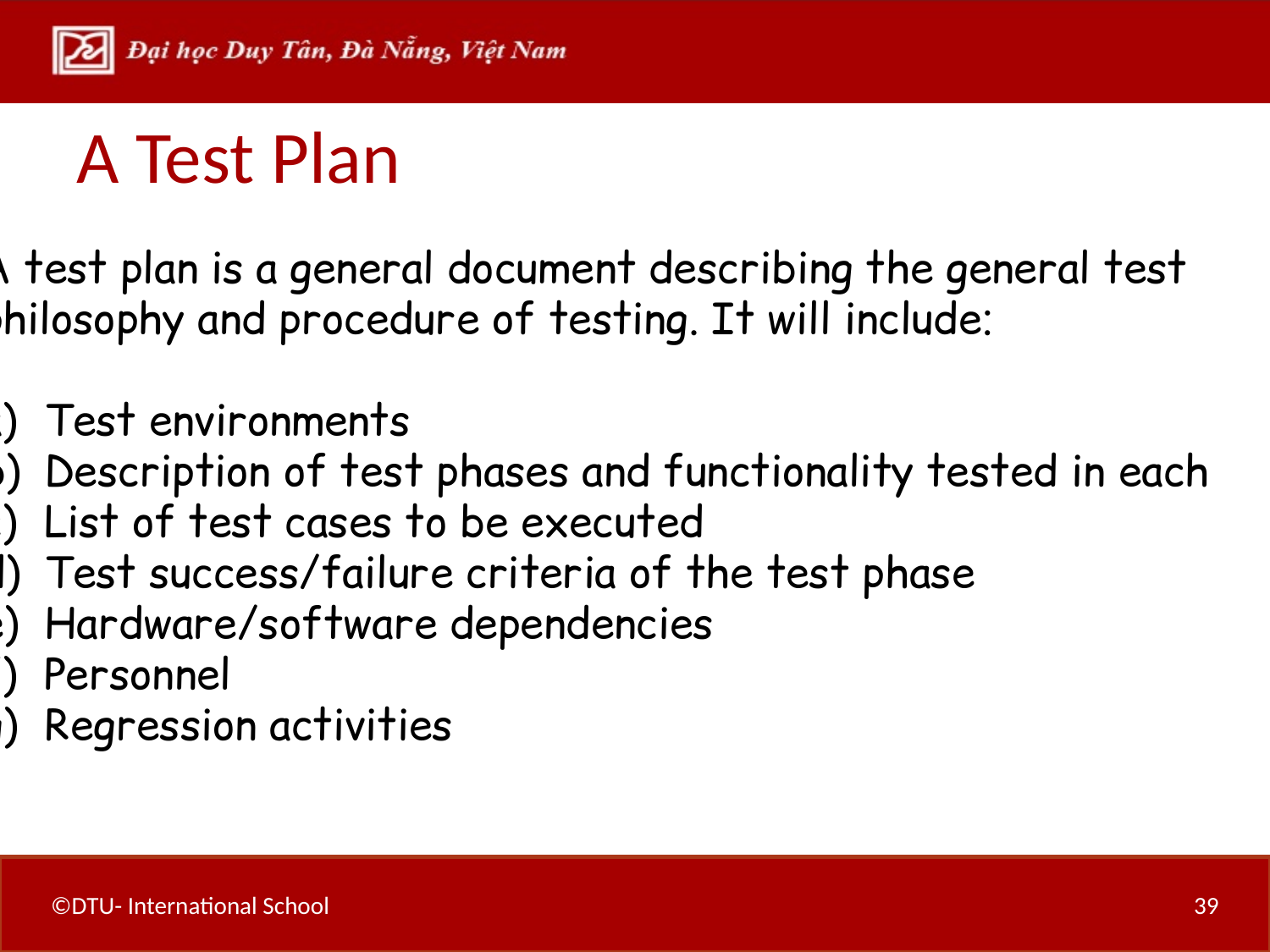

# A Test Plan
A test plan is a general document describing the general test
philosophy and procedure of testing. It will include:

Test environments
Description of test phases and functionality tested in each
List of test cases to be executed
Test success/failure criteria of the test phase
Hardware/software dependencies
Personnel
Regression activities